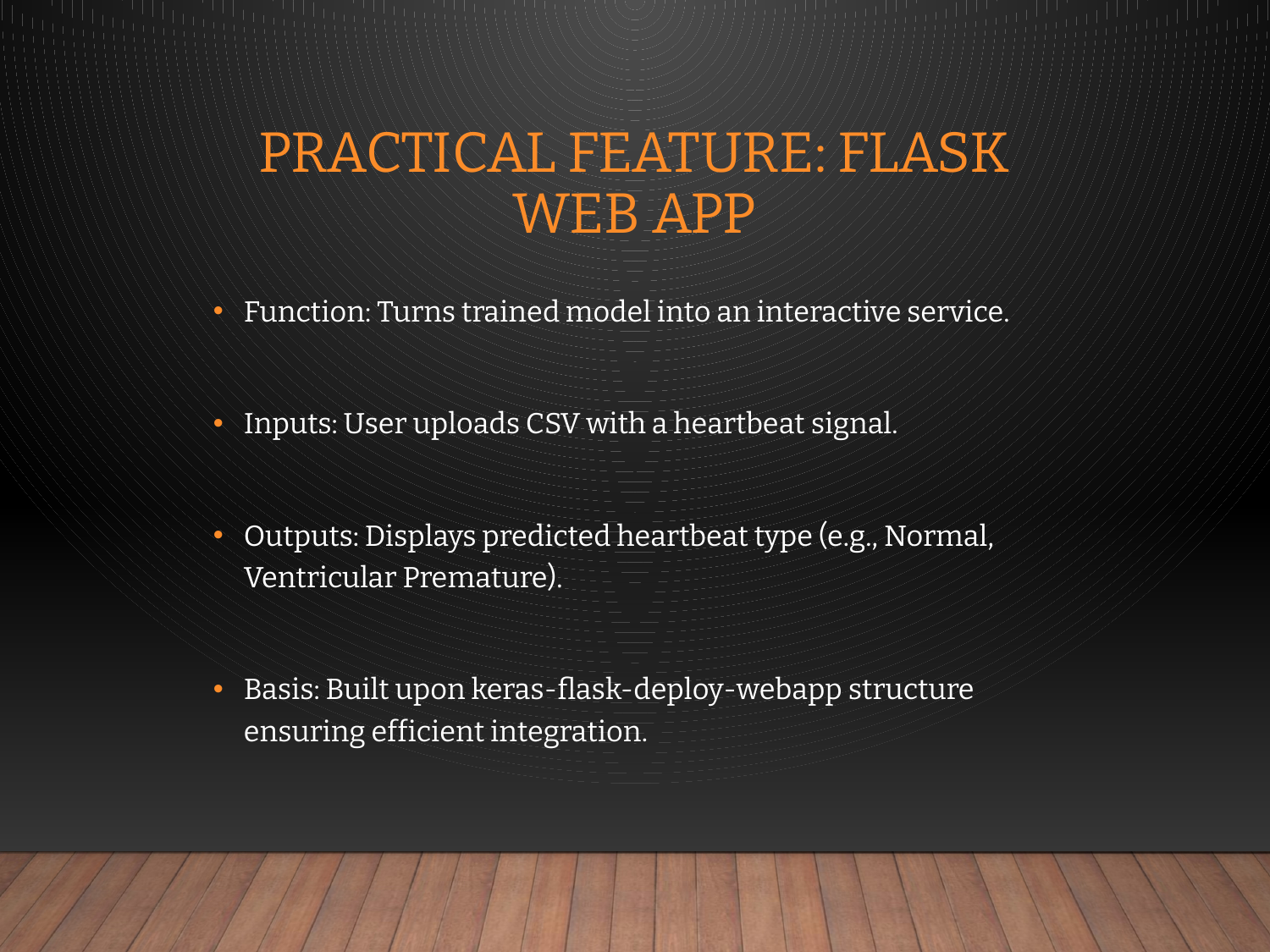

# Practical Feature: Flask Web App
Function: Turns trained model into an interactive service.

Inputs: User uploads CSV with a heartbeat signal.

Outputs: Displays predicted heartbeat type (e.g., Normal, Ventricular Premature).

Basis: Built upon keras-flask-deploy-webapp structure ensuring efficient integration.